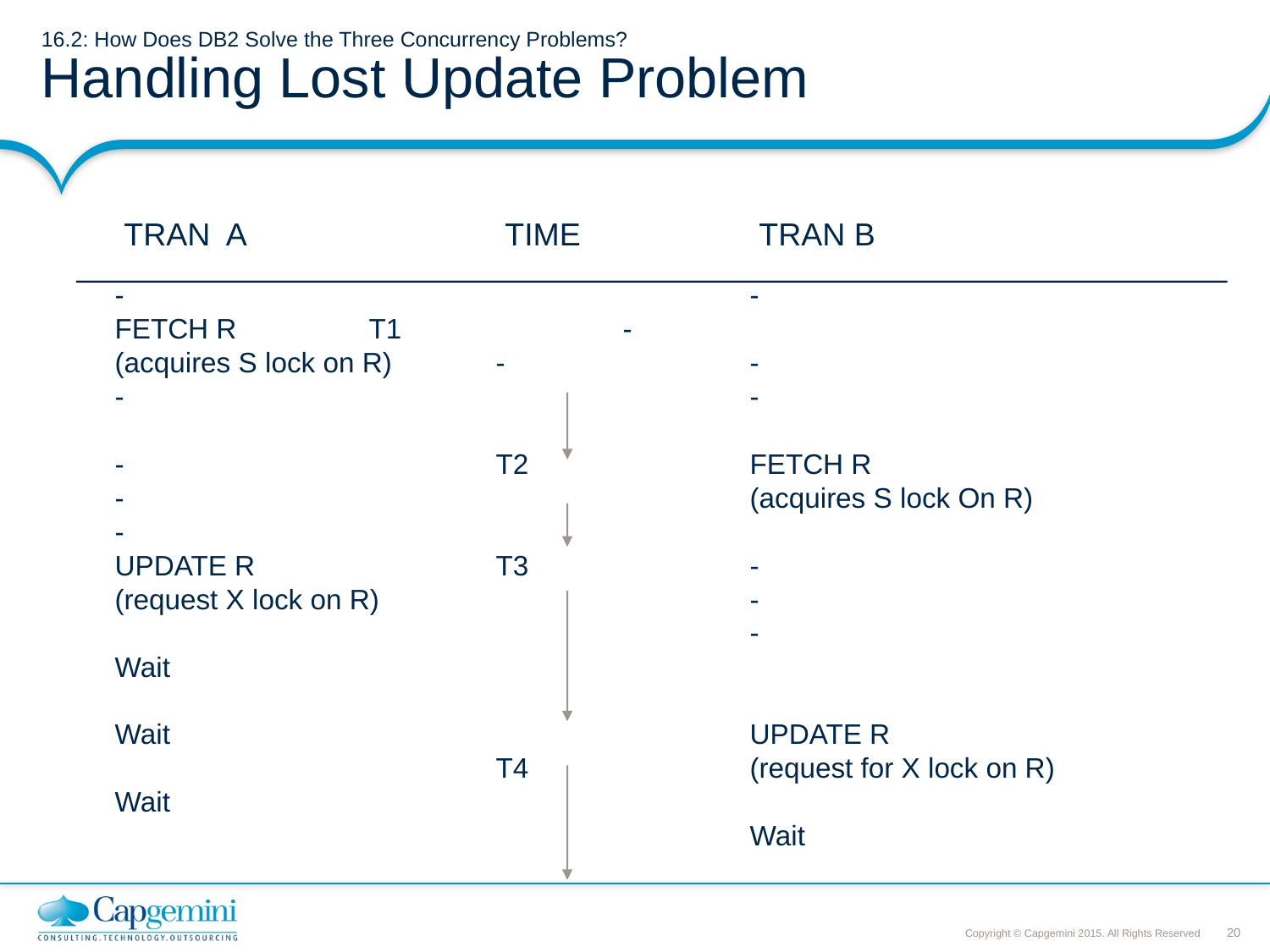

# 16.2: How Does DB2 Solve the Three Concurrency Problems? Handling Lost Update Problem
TRAN  A			TIME		TRAN B
-					-
FETCH R		T1		-
(acquires S lock on R)	-		-
-					-

-			T2		FETCH R
-					(acquires S lock On R)
-
UPDATE R		T3		-
(request X lock on R)			-
					-
Wait

Wait					UPDATE R
			T4		(request for X lock on R)
Wait
					Wait